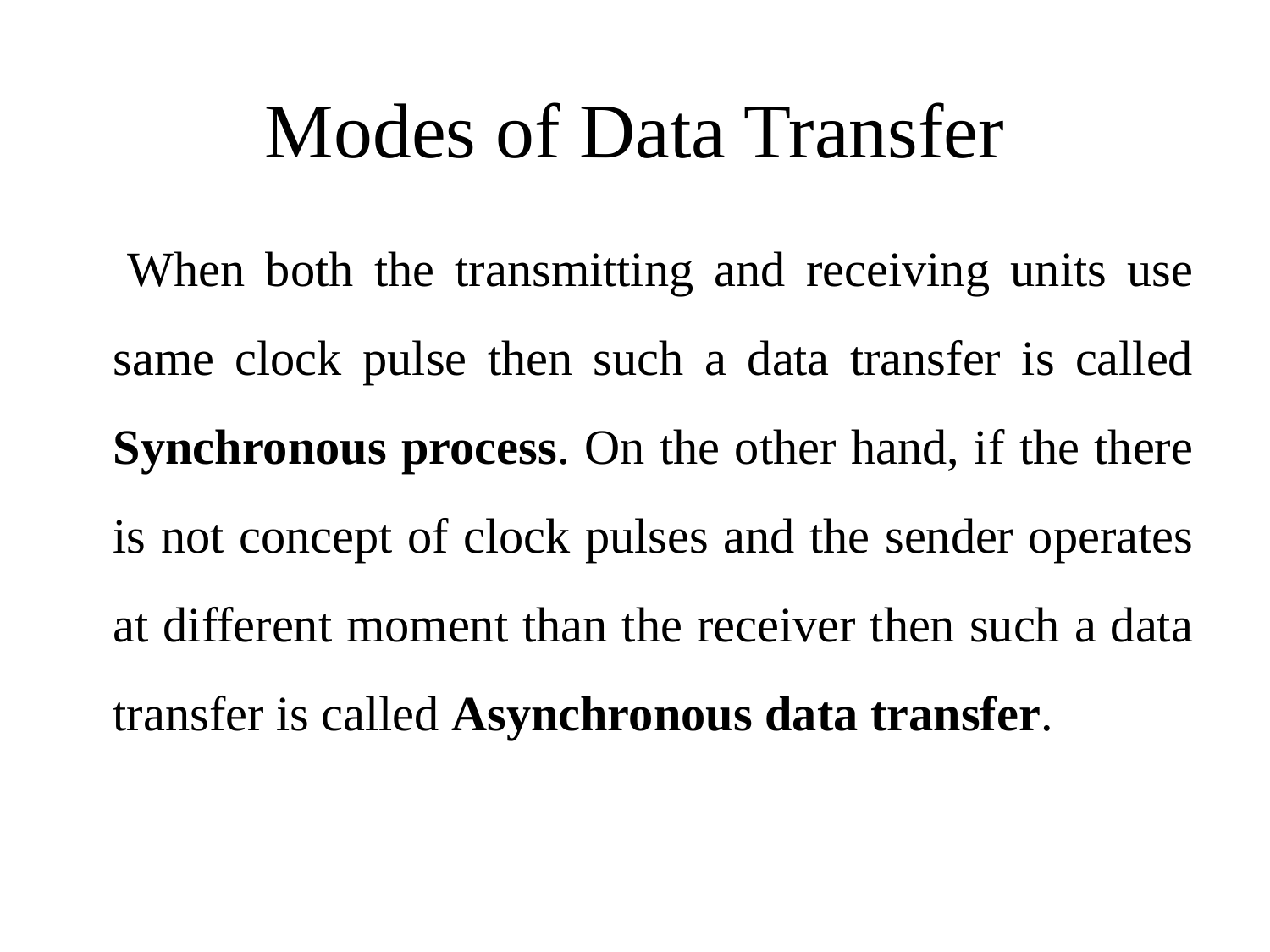

# Modes of Data Transfer
   When both the transmitting and receiving units use same clock pulse then such a data transfer is called Synchronous process. On the other hand, if the there is not concept of clock pulses and the sender operates at different moment than the receiver then such a data transfer is called Asynchronous data transfer.